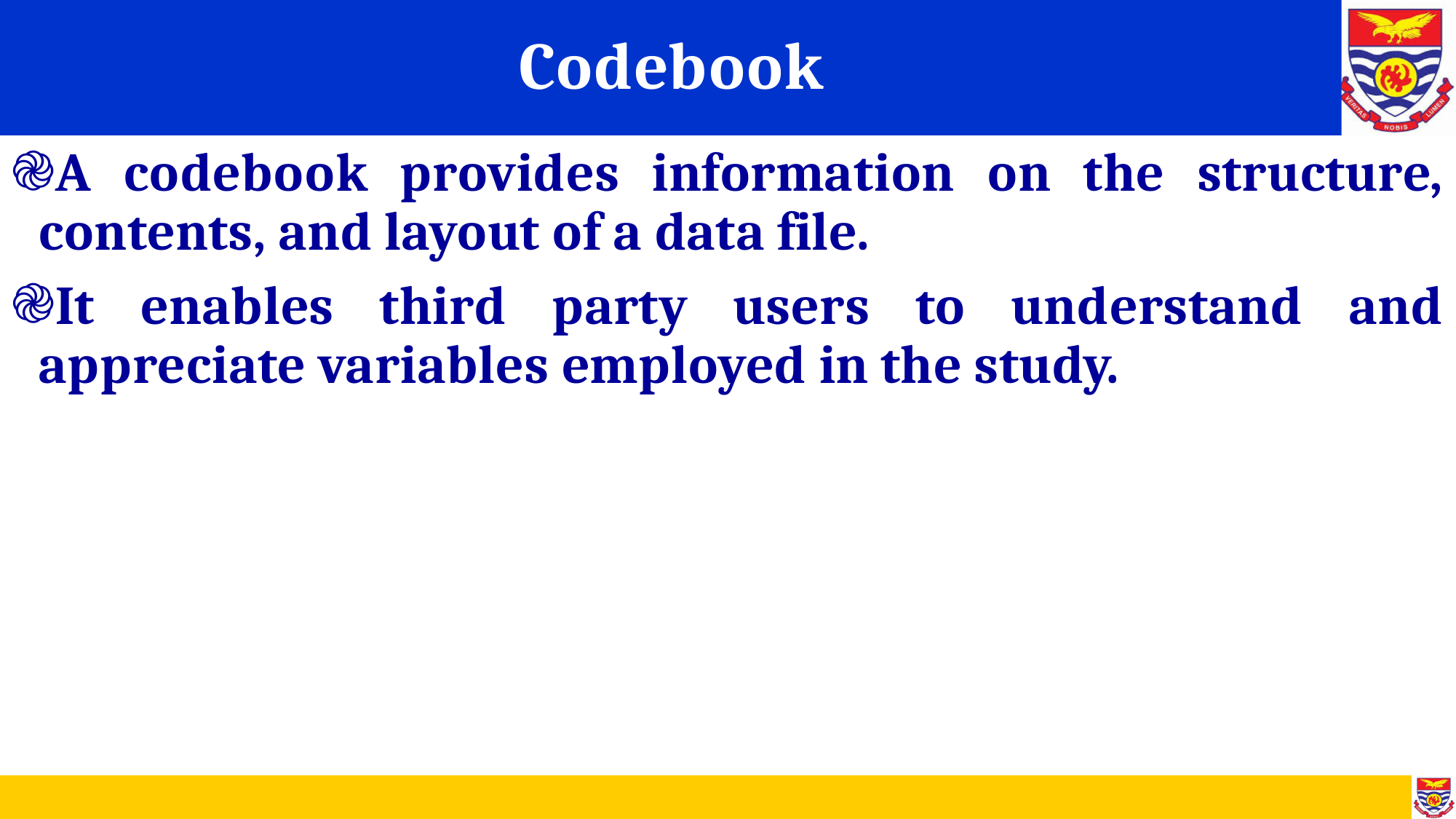

# Codebook
A codebook provides information on the structure, contents, and layout of a data file.
It enables third party users to understand and appreciate variables employed in the study.